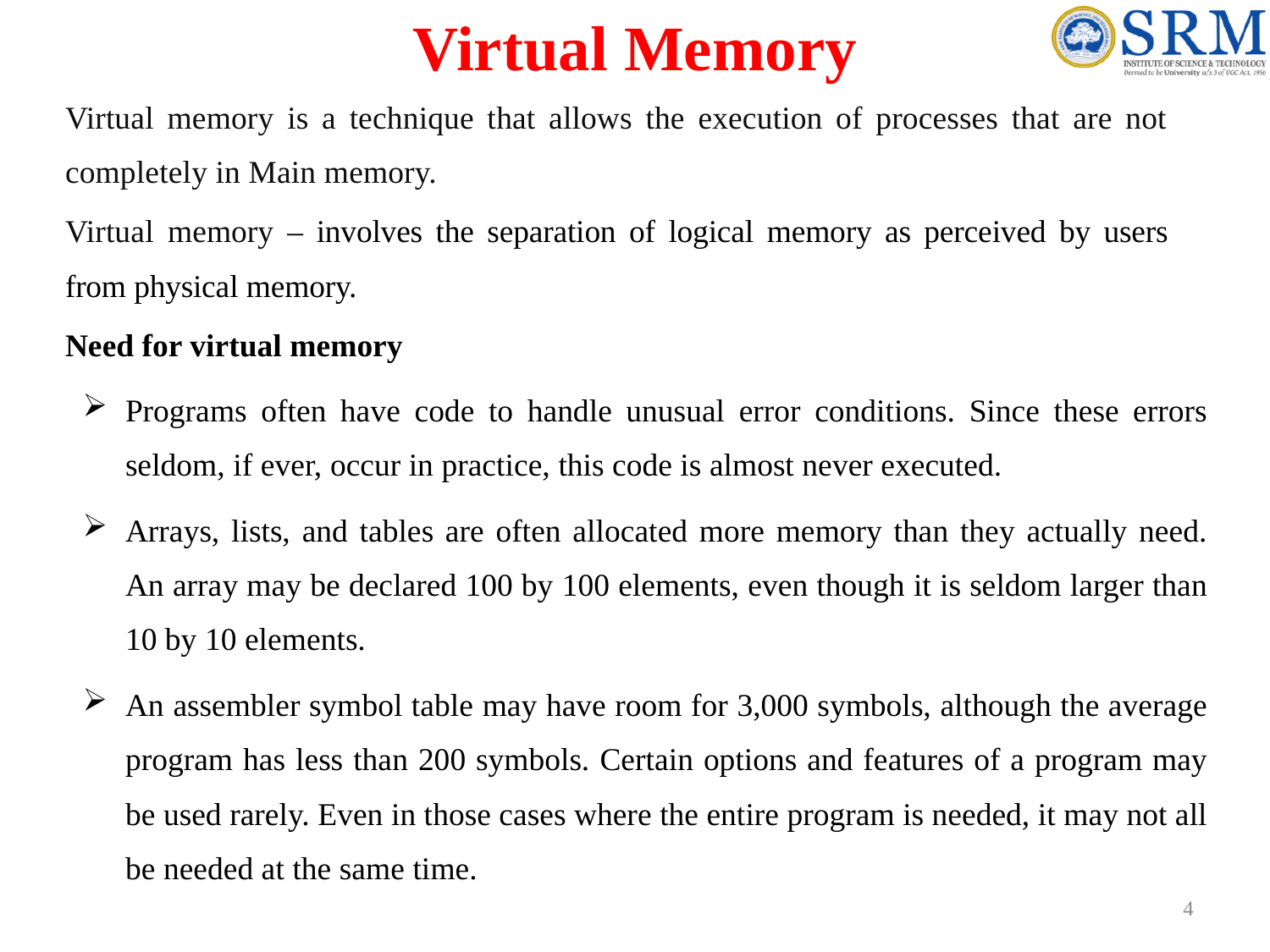

# Virtual Memory
Virtual memory is a technique that allows the execution of processes that are not completely in Main memory.
Virtual memory – involves the separation of logical memory as perceived by users from physical memory.
Need for virtual memory
Programs often have code to handle unusual error conditions. Since these errors seldom, if ever, occur in practice, this code is almost never executed.
Arrays, lists, and tables are often allocated more memory than they actually need. An array may be declared 100 by 100 elements, even though it is seldom larger than 10 by 10 elements.
An assembler symbol table may have room for 3,000 symbols, although the average program has less than 200 symbols. Certain options and features of a program may be used rarely. Even in those cases where the entire program is needed, it may not all be needed at the same time.
4